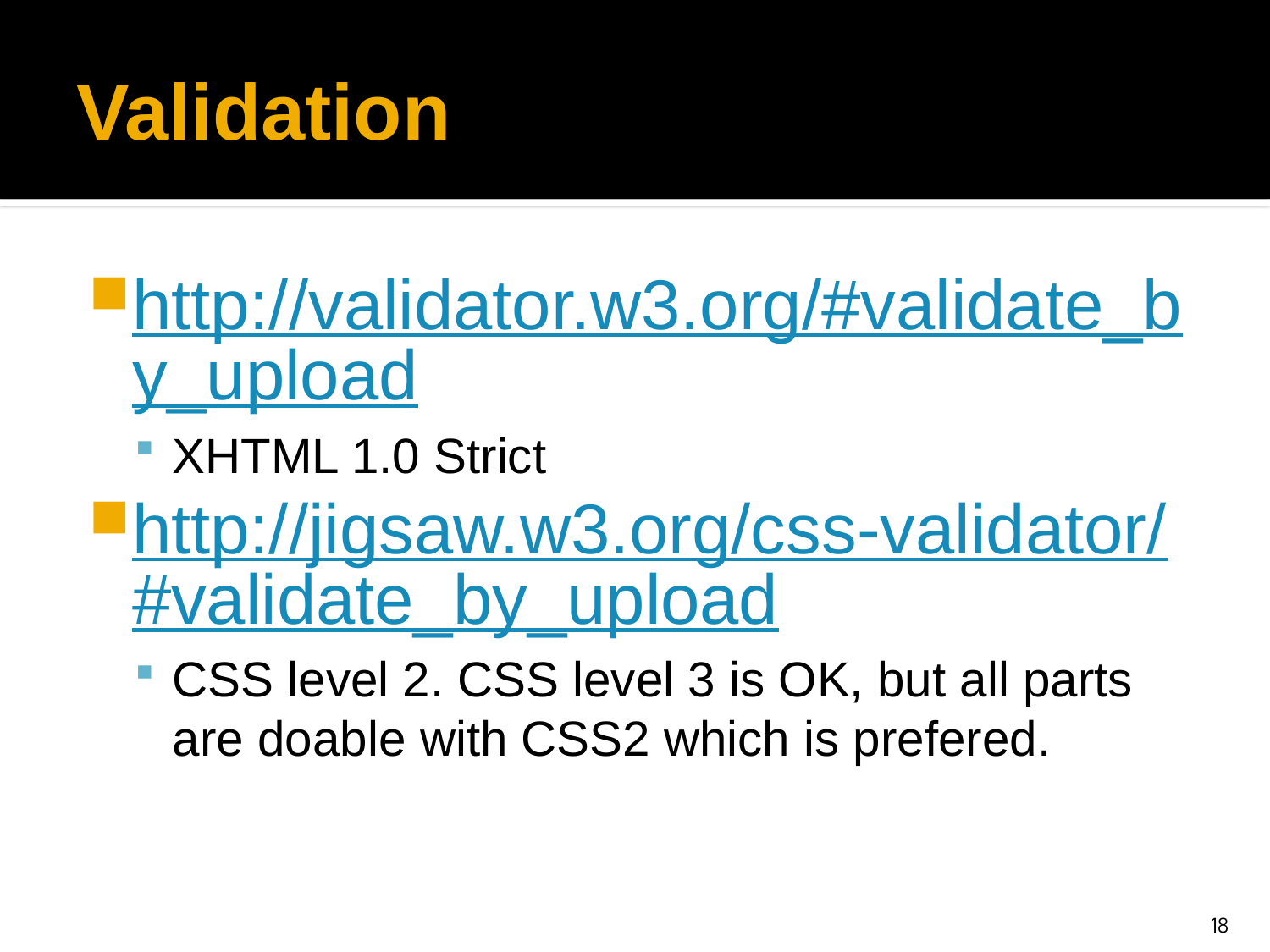

# Validation
http://validator.w3.org/#validate_by_upload
XHTML 1.0 Strict
http://jigsaw.w3.org/css-validator/#validate_by_upload
CSS level 2. CSS level 3 is OK, but all parts are doable with CSS2 which is prefered.
18